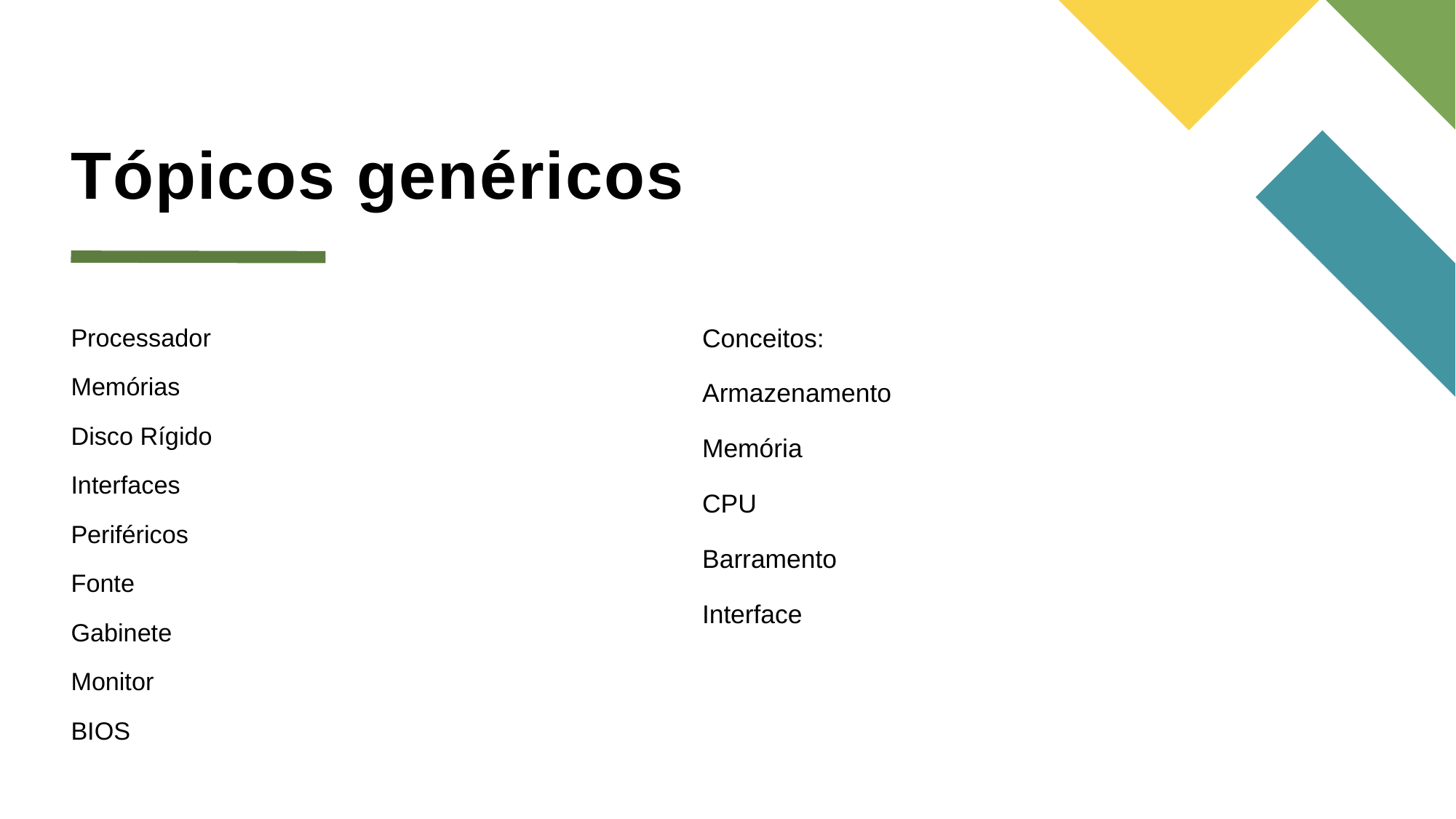

# Tópicos genéricos
Processador
Memórias
Disco Rígido
Interfaces
Periféricos
Fonte
Gabinete
Monitor
BIOS

Conceitos:
Armazenamento
Memória
CPU
Barramento
Interface